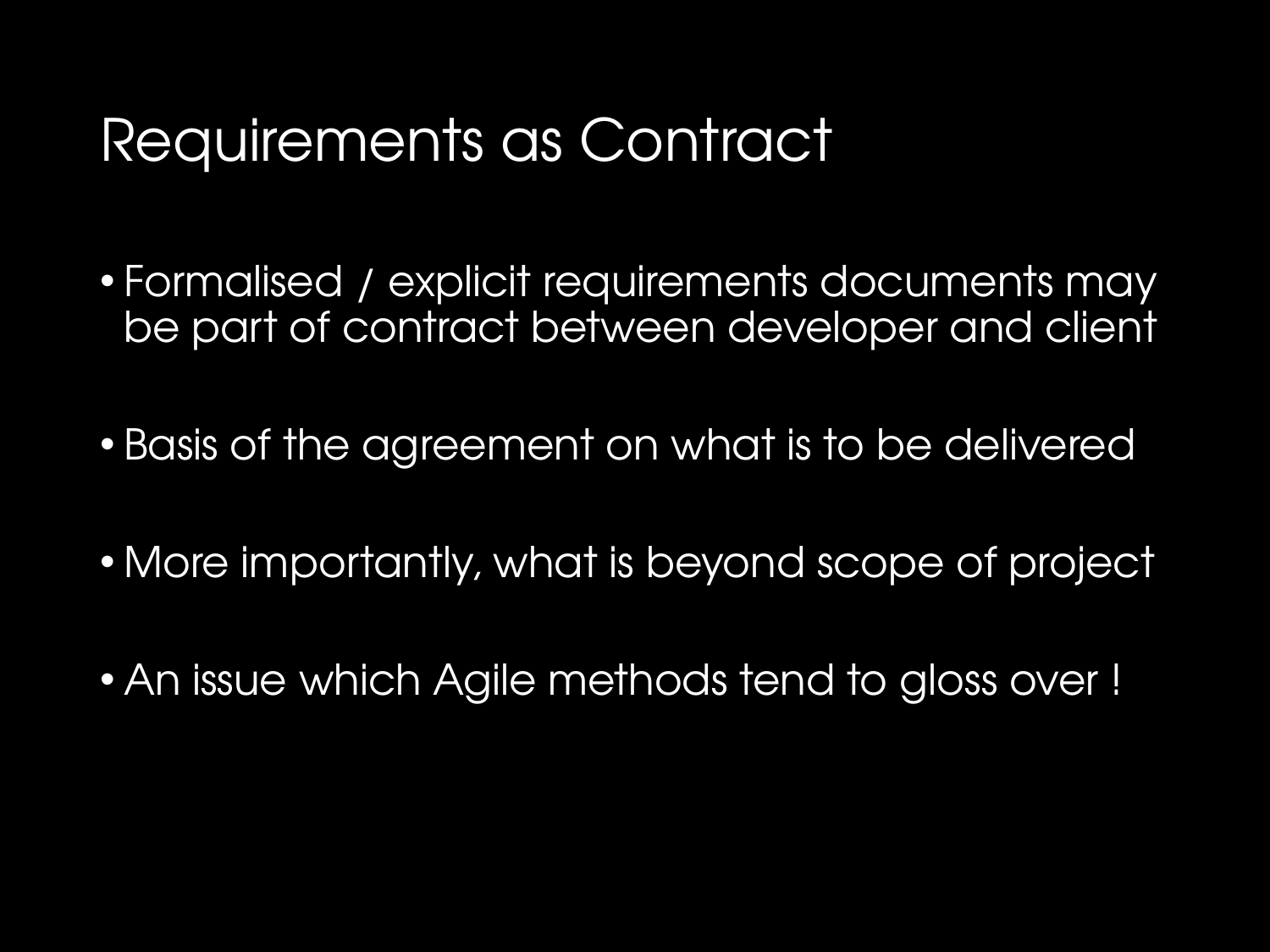

# Requirements as Contract
Formalised / explicit requirements documents may be part of contract between developer and client

Basis of the agreement on what is to be delivered

More importantly, what is beyond scope of project

An issue which Agile methods tend to gloss over !